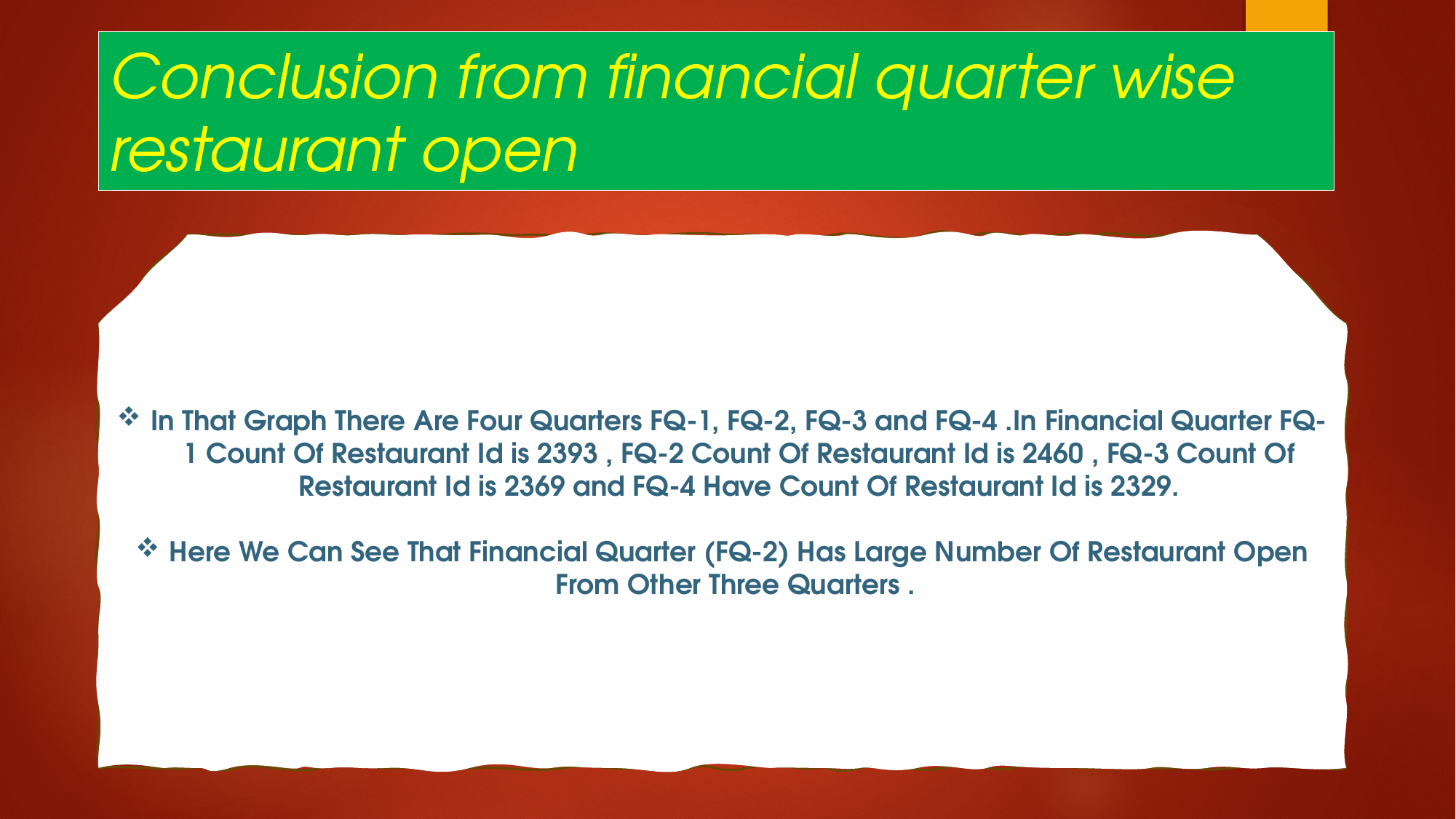

# Conclusion from financial quarter wise restaurant open
In That Graph There Are Four Quarters FQ-1, FQ-2, FQ-3 and FQ-4 .In Financial Quarter FQ-1 Count Of Restaurant Id is 2393 , FQ-2 Count Of Restaurant Id is 2460 , FQ-3 Count Of Restaurant Id is 2369 and FQ-4 Have Count Of Restaurant Id is 2329.

Here We Can See That Financial Quarter (FQ-2) Has Large Number Of Restaurant Open From Other Three Quarters .